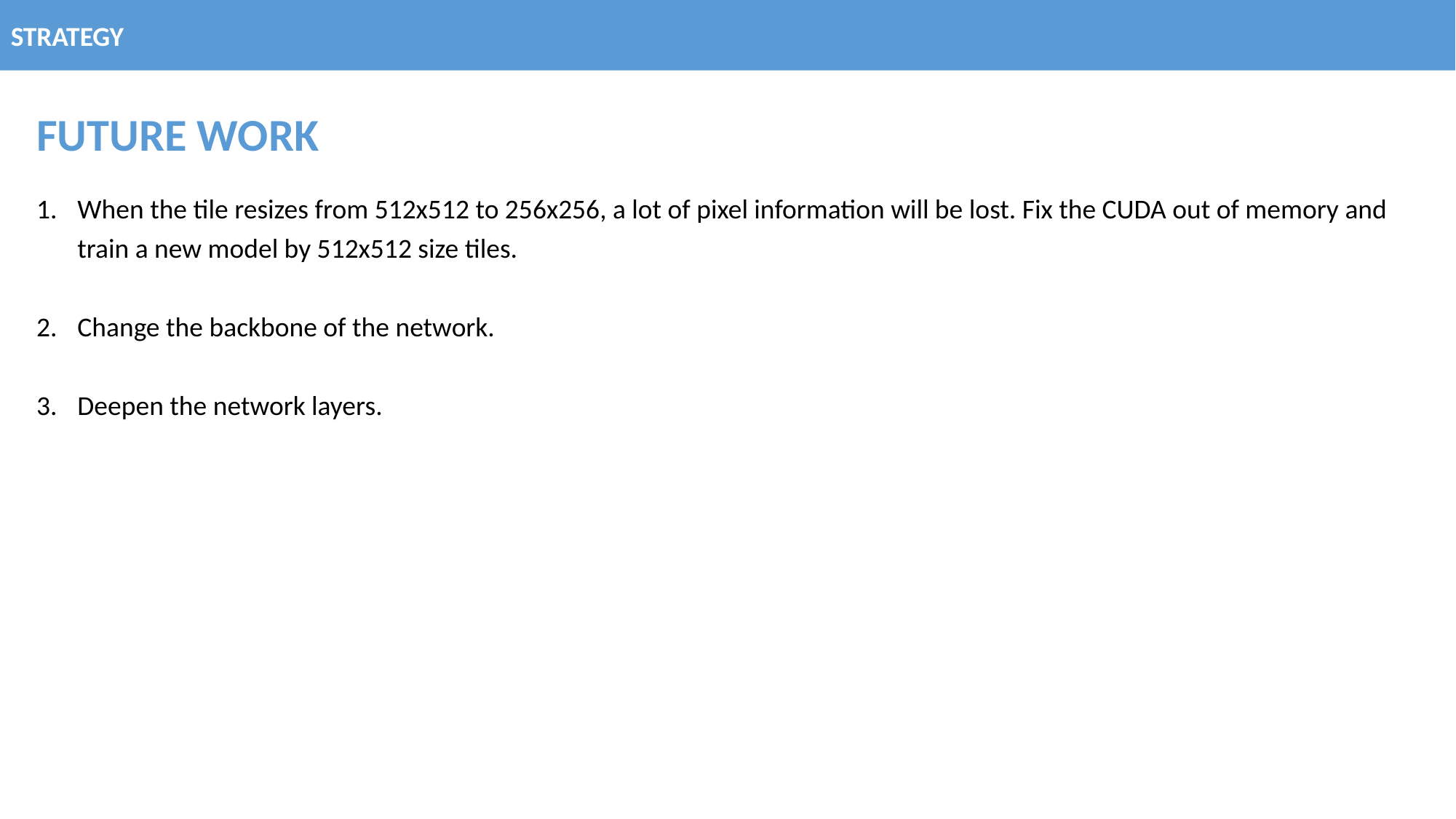

STRATEGY
FUTURE WORK
When the tile resizes from 512x512 to 256x256, a lot of pixel information will be lost. Fix the CUDA out of memory and train a new model by 512x512 size tiles.

Change the backbone of the network.

Deepen the network layers.